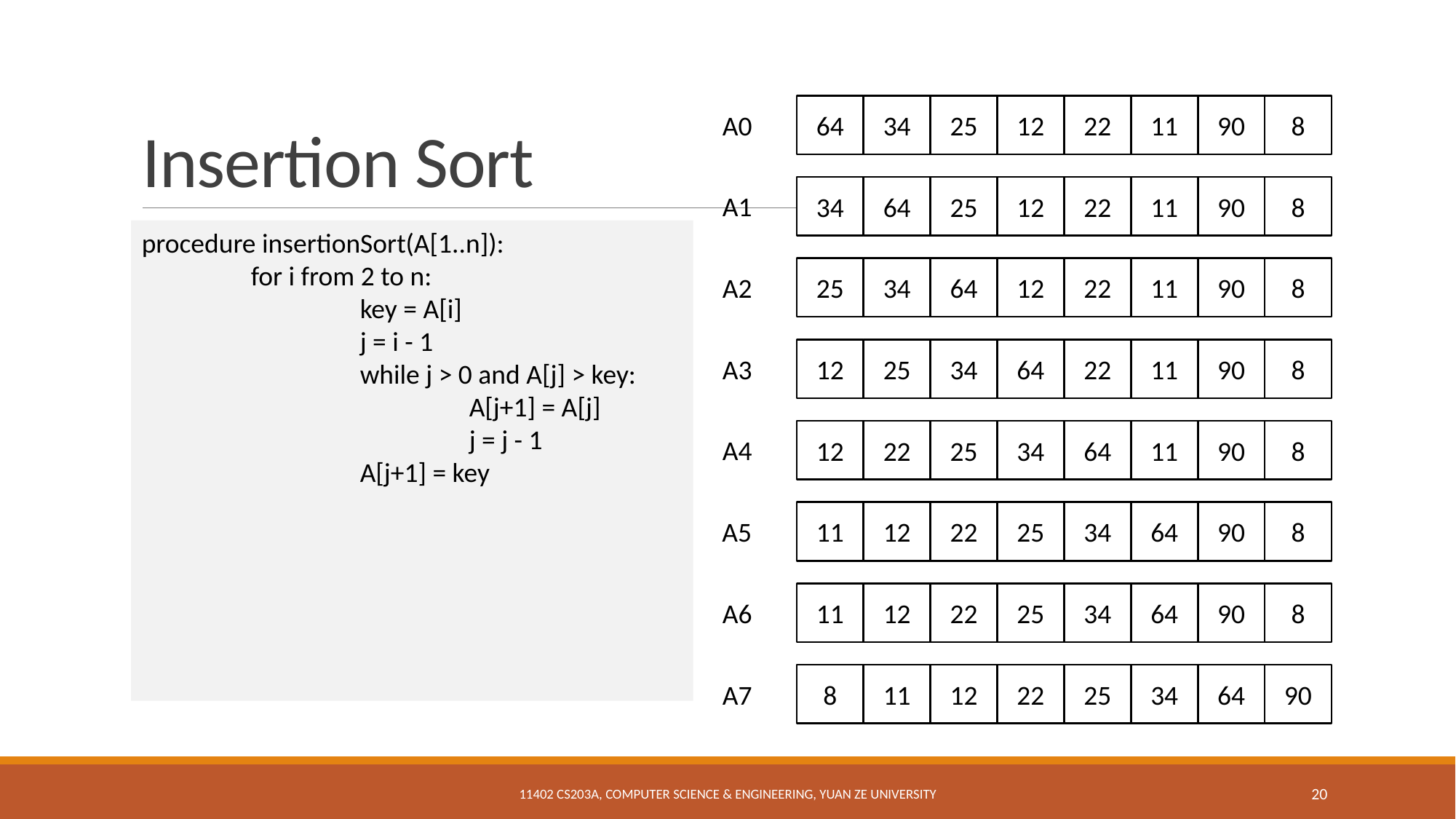

# Insertion Sort
64
34
25
12
22
11
90
8
A0
34
64
25
12
22
11
90
8
A1
25
34
64
12
22
11
90
8
A2
12
25
34
64
22
11
90
8
A3
12
22
25
34
64
11
90
8
A4
11
12
22
25
34
64
90
8
A5
11
12
22
25
34
64
90
8
A6
8
11
12
22
25
34
64
90
A7

procedure insertionSort(A[1..n]):
	for i from 2 to n:
		key = A[i]
		j = i - 1
		while j > 0 and A[j] > key:
			A[j+1] = A[j]
			j = j - 1
		A[j+1] = key
11402 CS203A, Computer Science & Engineering, Yuan Ze University
20